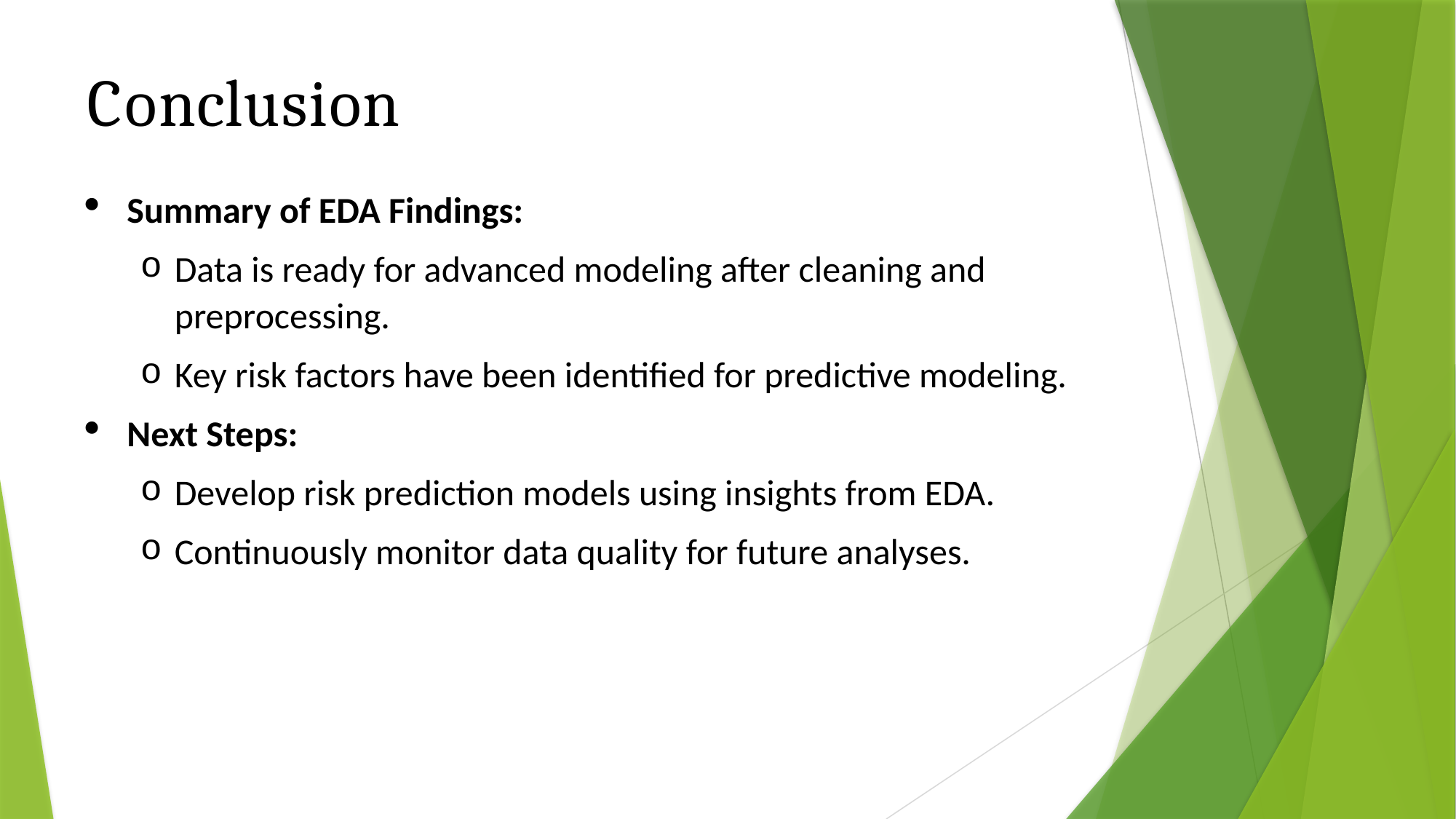

Conclusion
Summary of EDA Findings:
Data is ready for advanced modeling after cleaning and preprocessing.
Key risk factors have been identified for predictive modeling.
Next Steps:
Develop risk prediction models using insights from EDA.
Continuously monitor data quality for future analyses.